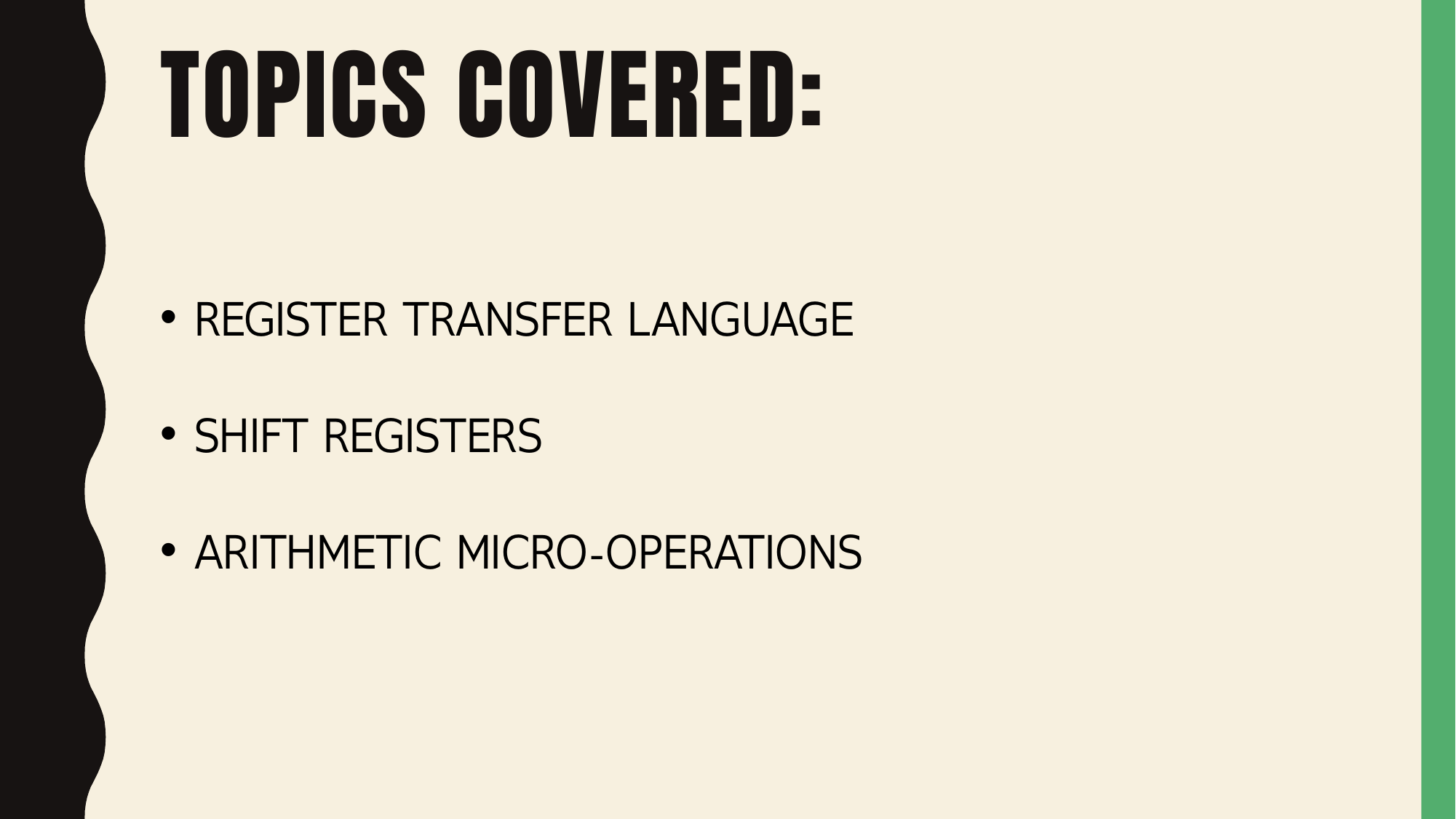

# Topics covered:
REGISTER TRANSFER LANGUAGE
SHIFT REGISTERS
ARITHMETIC MICRO-OPERATIONS